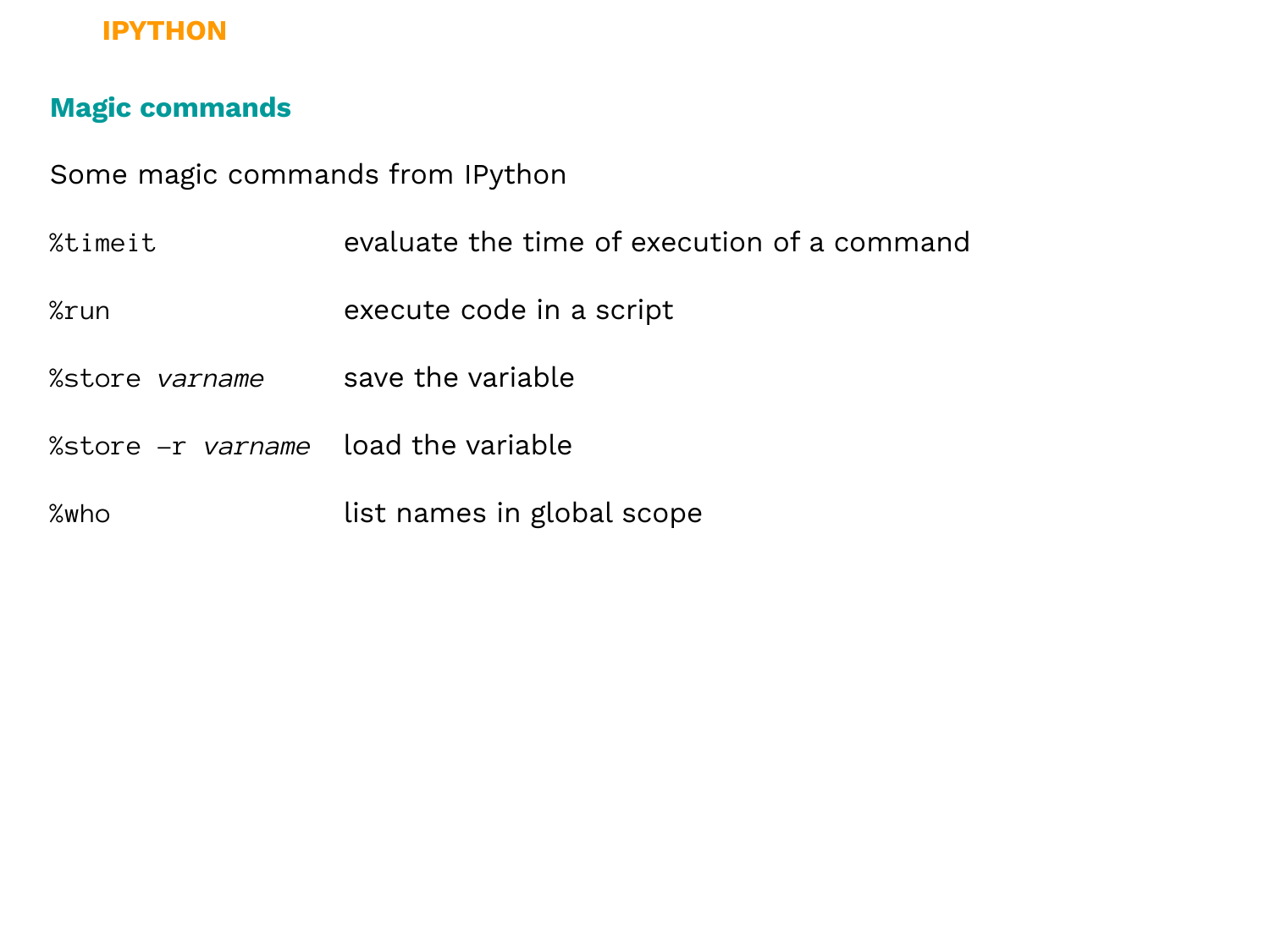

IPYTHON
Magic commands

Some magic commands from IPython

%timeit            evaluate the time of execution of a command

%run               execute code in a script

%store varname     save the variable

%store –r varname  load the variable

%who               list names in global scope